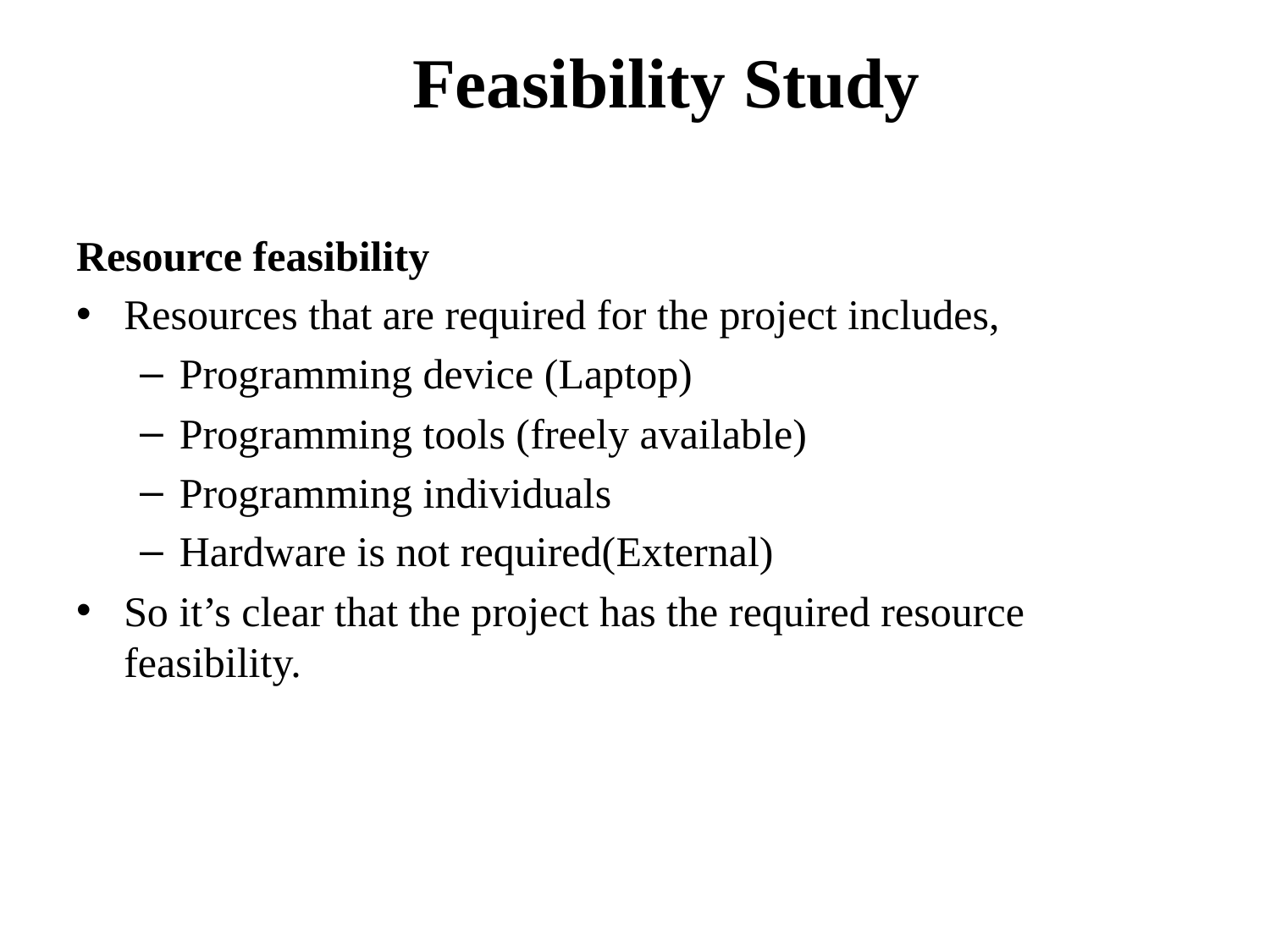

# Feasibility Study
Resource feasibility
Resources that are required for the project includes,
Programming device (Laptop)
Programming tools (freely available)
Programming individuals
Hardware is not required(External)
So it’s clear that the project has the required resource feasibility.